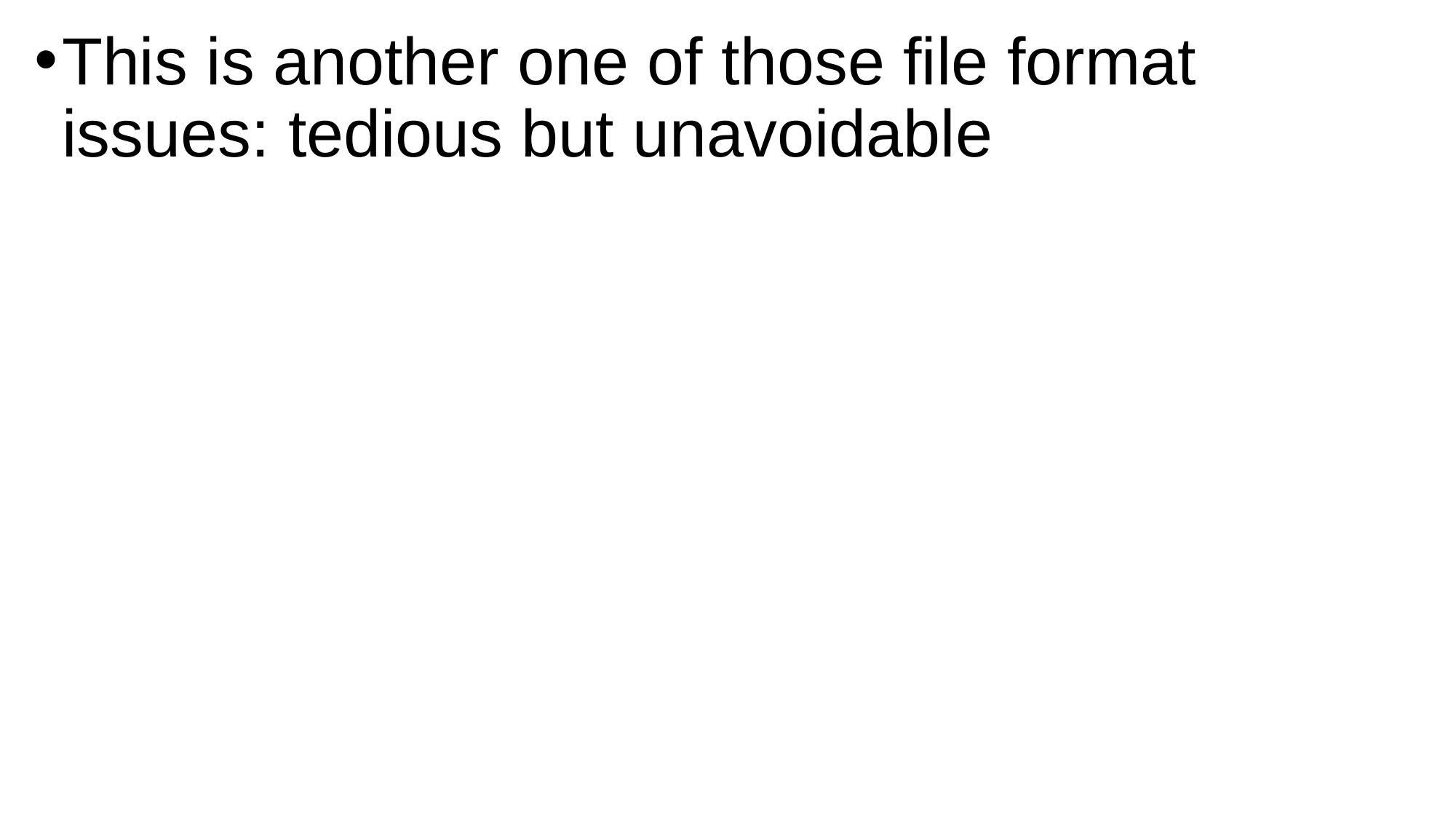

This is another one of those file format issues: tedious but unavoidable